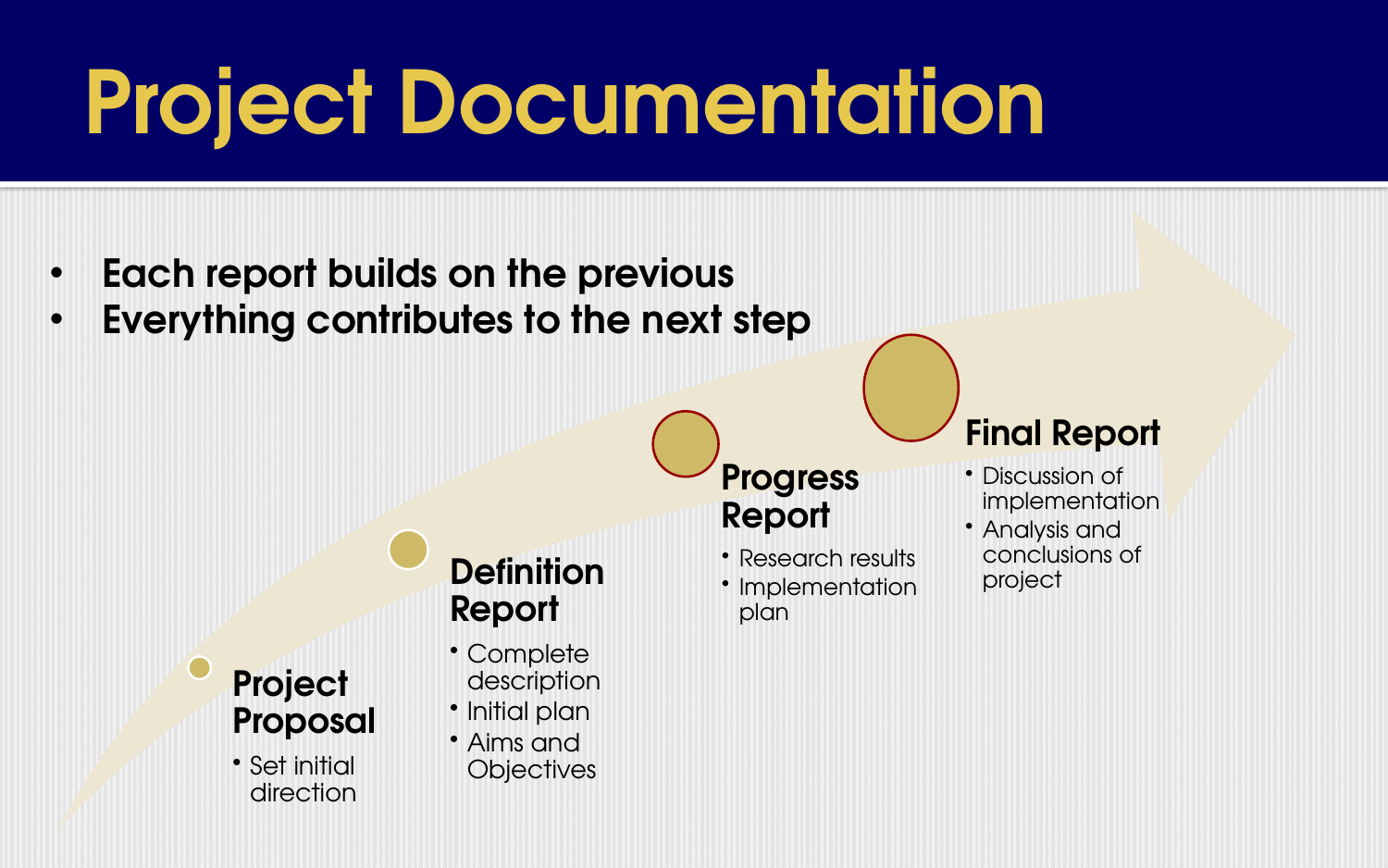

# Project Documentation
Project Proposal
Set initial direction
Definition Report
Complete description
Initial plan
Aims and Objectives
Progress Report
Research results
Implementation plan
Final Report
Discussion of implementation
Analysis and conclusions of project
Each report builds on the previous
Everything contributes to the next step